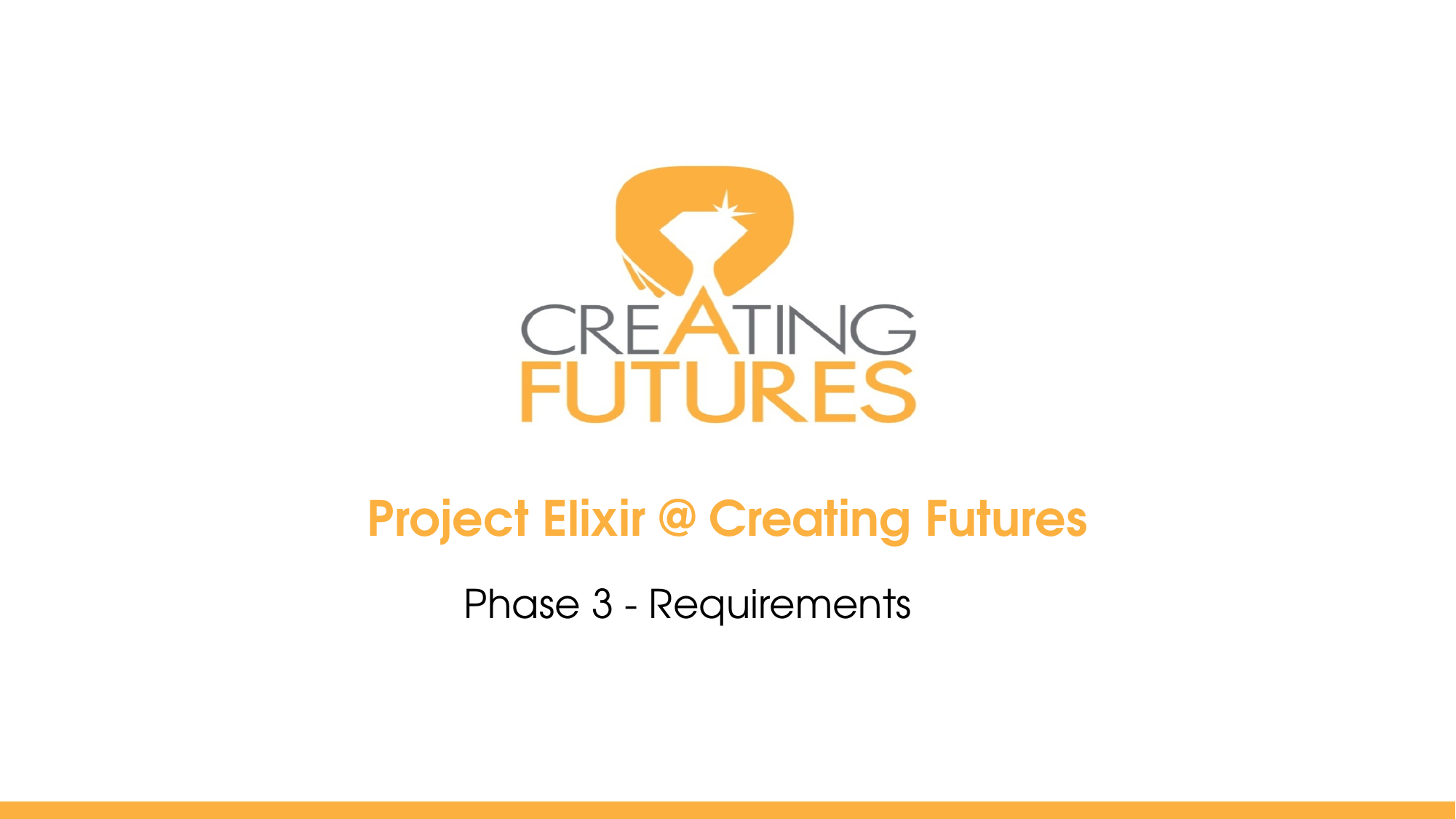

# Project Elixir @ Creating Futures
Phase 3 - Requirements